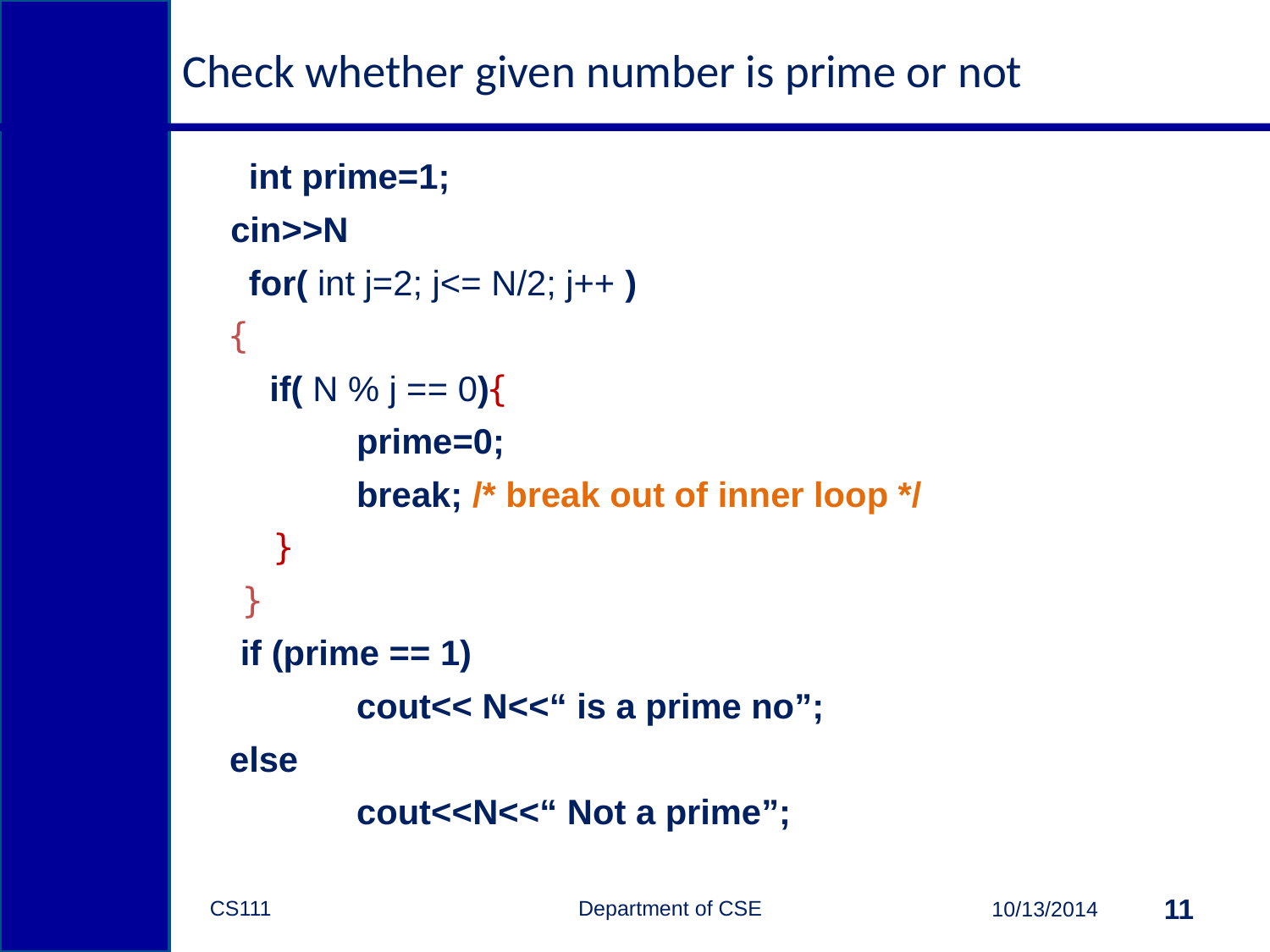

# Check whether given number is prime or not
   	  int prime=1;
     cin>>N
	  for( int j=2; j<= N/2; j++ )
     {
         if( N % j == 0){
         	prime=0;
          	break; /* break out of inner loop */
         }
      }
      if (prime == 1)
		cout<< N<<“ is a prime no”;
	else
		cout<<N<<“ Not a prime”;

CS111                                                    Department of CSE
11
10/13/2014